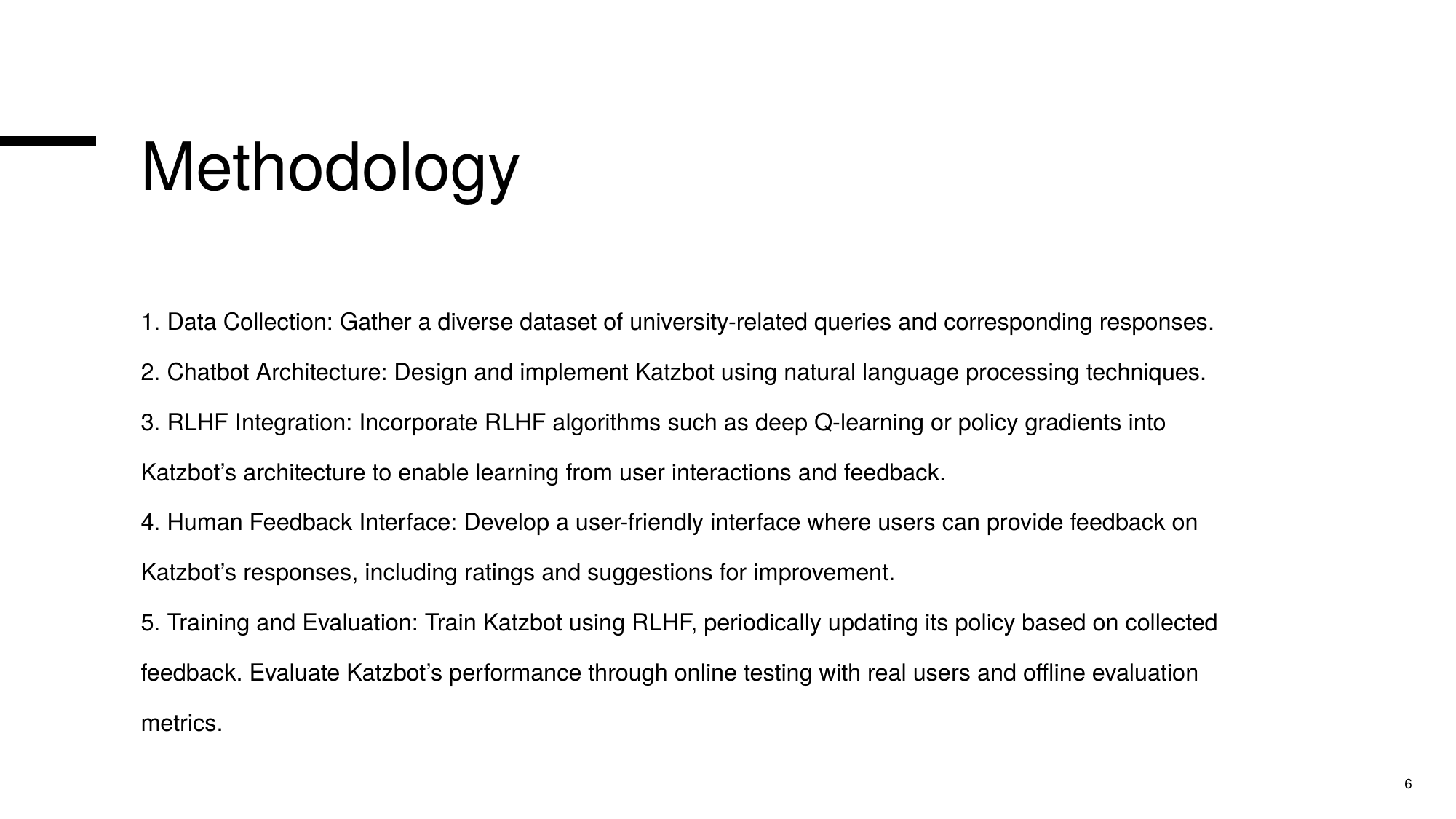

# Methodology
1. Data Collection: Gather a diverse dataset of university-related queries and corresponding responses.
2. Chatbot Architecture: Design and implement Katzbot using natural language processing techniques.
3. RLHF Integration: Incorporate RLHF algorithms such as deep Q-learning or policy gradients into
Katzbot’s architecture to enable learning from user interactions and feedback.
4. Human Feedback Interface: Develop a user-friendly interface where users can provide feedback on
Katzbot’s responses, including ratings and suggestions for improvement.
5. Training and Evaluation: Train Katzbot using RLHF, periodically updating its policy based on collected
feedback. Evaluate Katzbot’s performance through online testing with real users and offline evaluation
metrics.
6